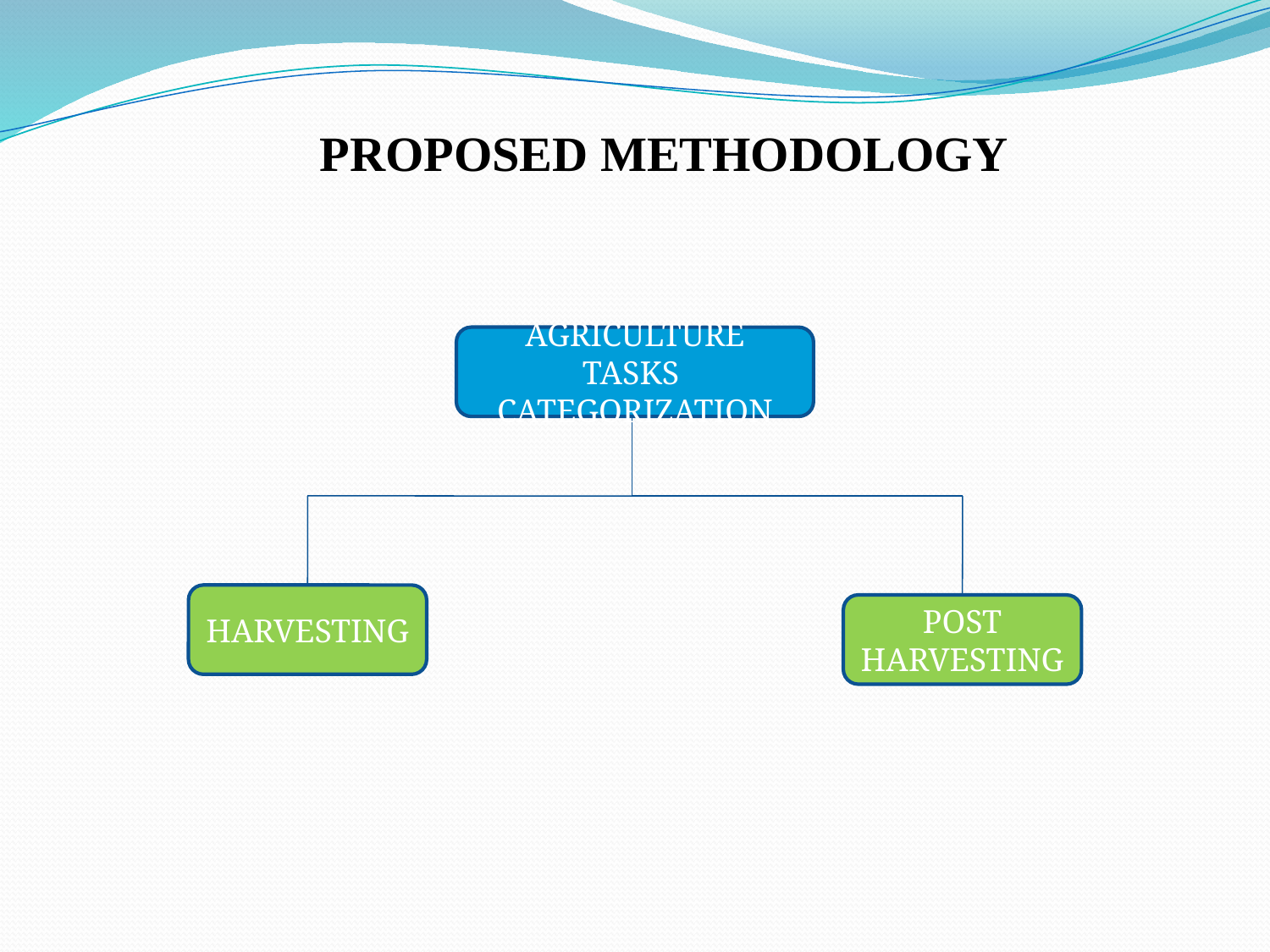

PROPOSED METHODOLOGY
AGRICULTURE  TASKS
   CLASSIFICATION
AGRICULTURE TASKS
CATEGORIZATION
HARVESTING
POST
HARVESTING